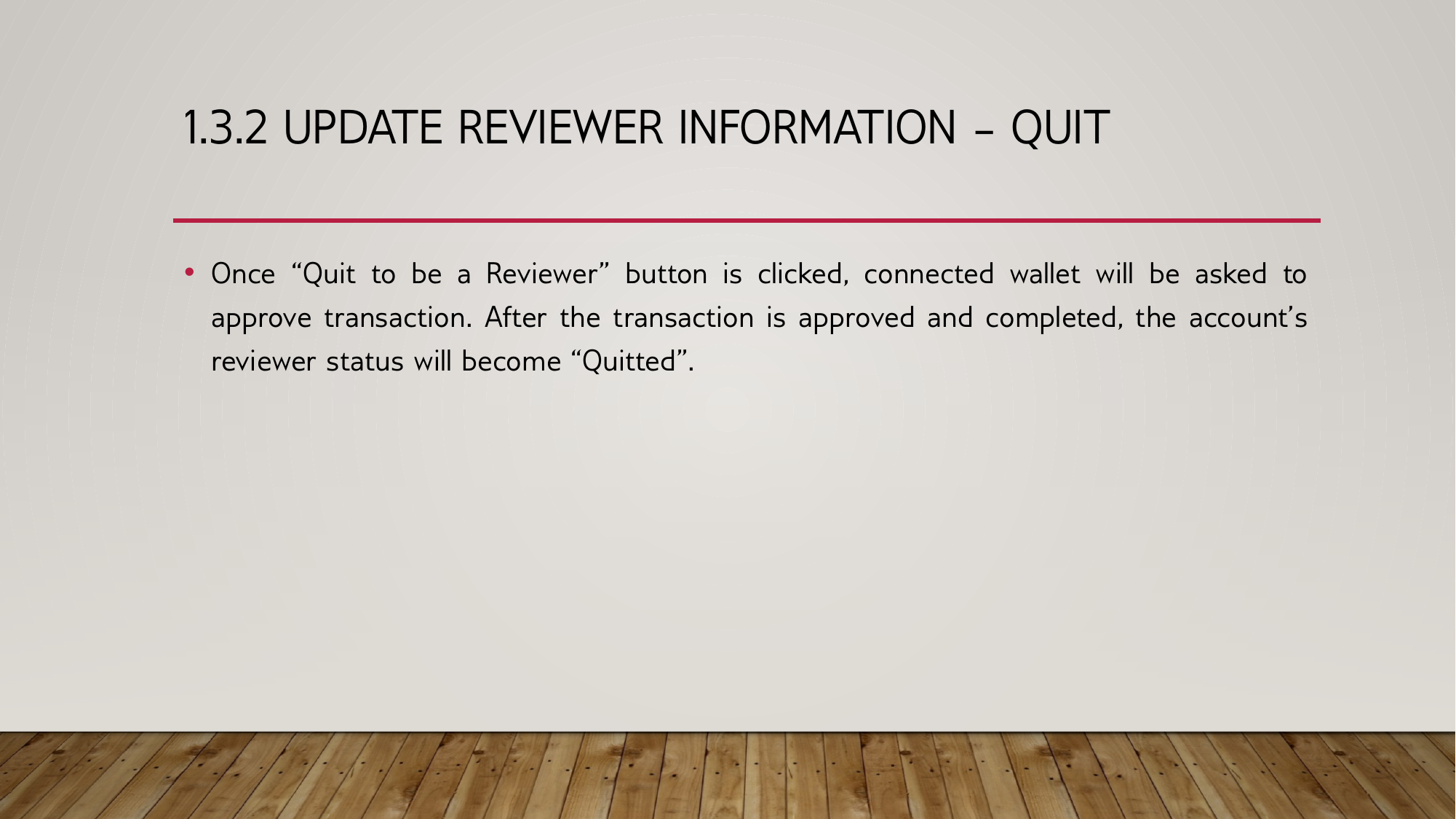

# 1.3.2 Update reviewer information – quit
Once “Quit to be a Reviewer” button is clicked, connected wallet will be asked to approve transaction. After the transaction is approved and completed, the account’s reviewer status will become “Quitted”.